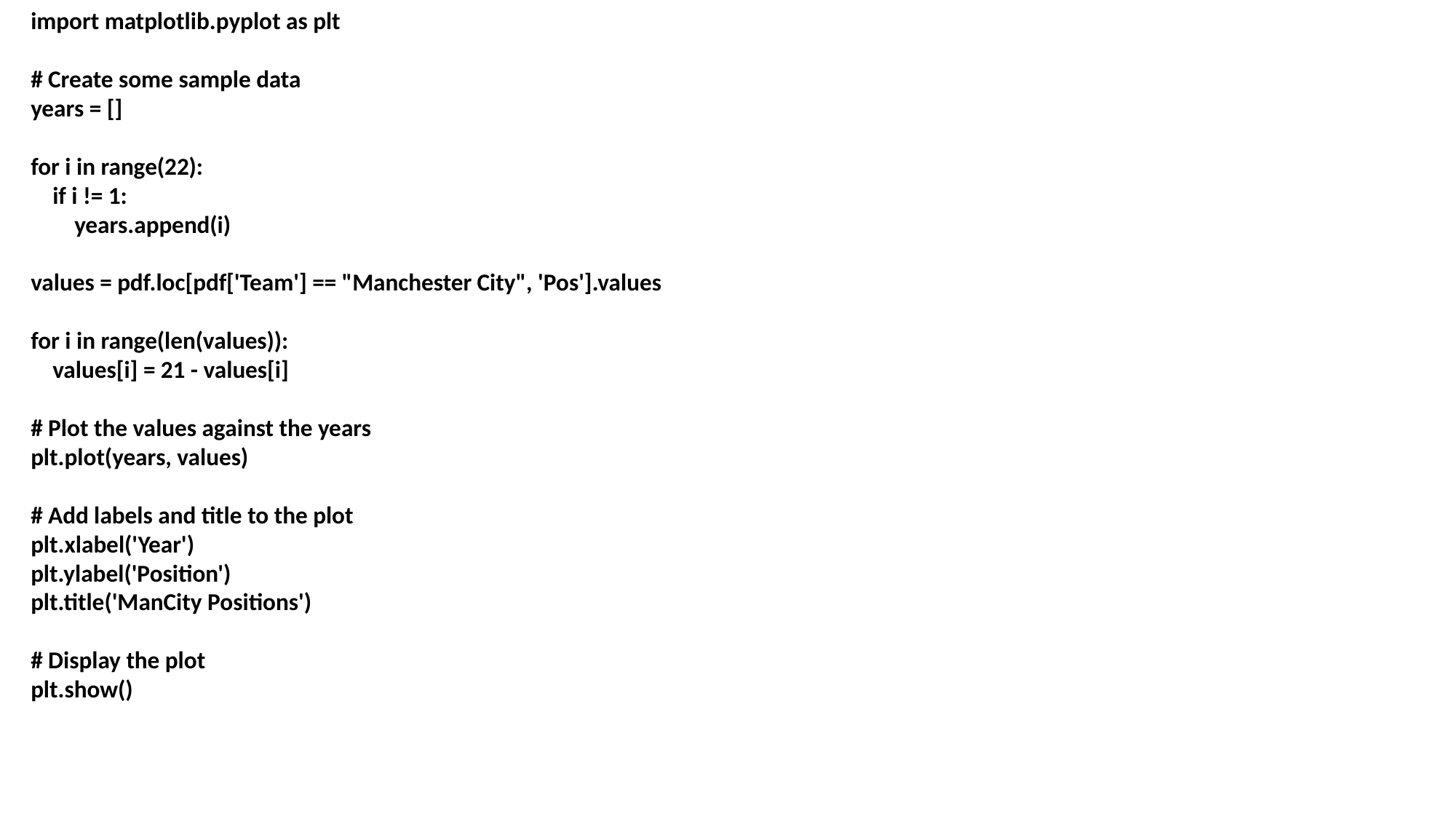

import matplotlib.pyplot as plt

# Create some sample data
years = []

for i in range(22):
    if i != 1:
        years.append(i)

values = pdf.loc[pdf['Team'] == "Manchester City", 'Pos'].values

for i in range(len(values)):
    values[i] = 21 - values[i]

# Plot the values against the years
plt.plot(years, values)

# Add labels and title to the plot
plt.xlabel('Year')
plt.ylabel('Position')
plt.title('ManCity Positions')

# Display the plot
plt.show()